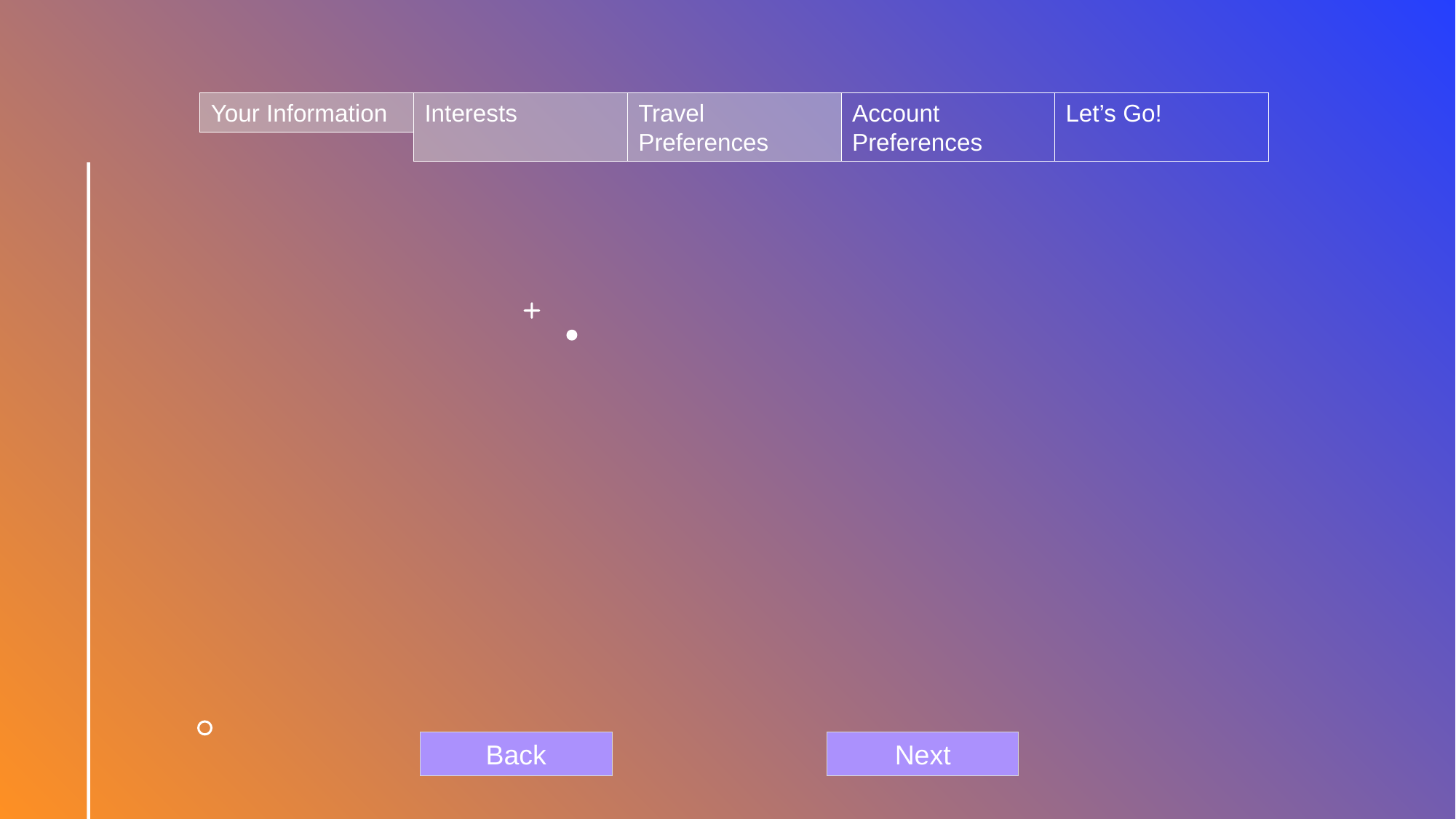

Let’s Go!

Travel Preferences
Account Preferences
Your Information
Interests

Keep existing fields and navigation
Back
Next